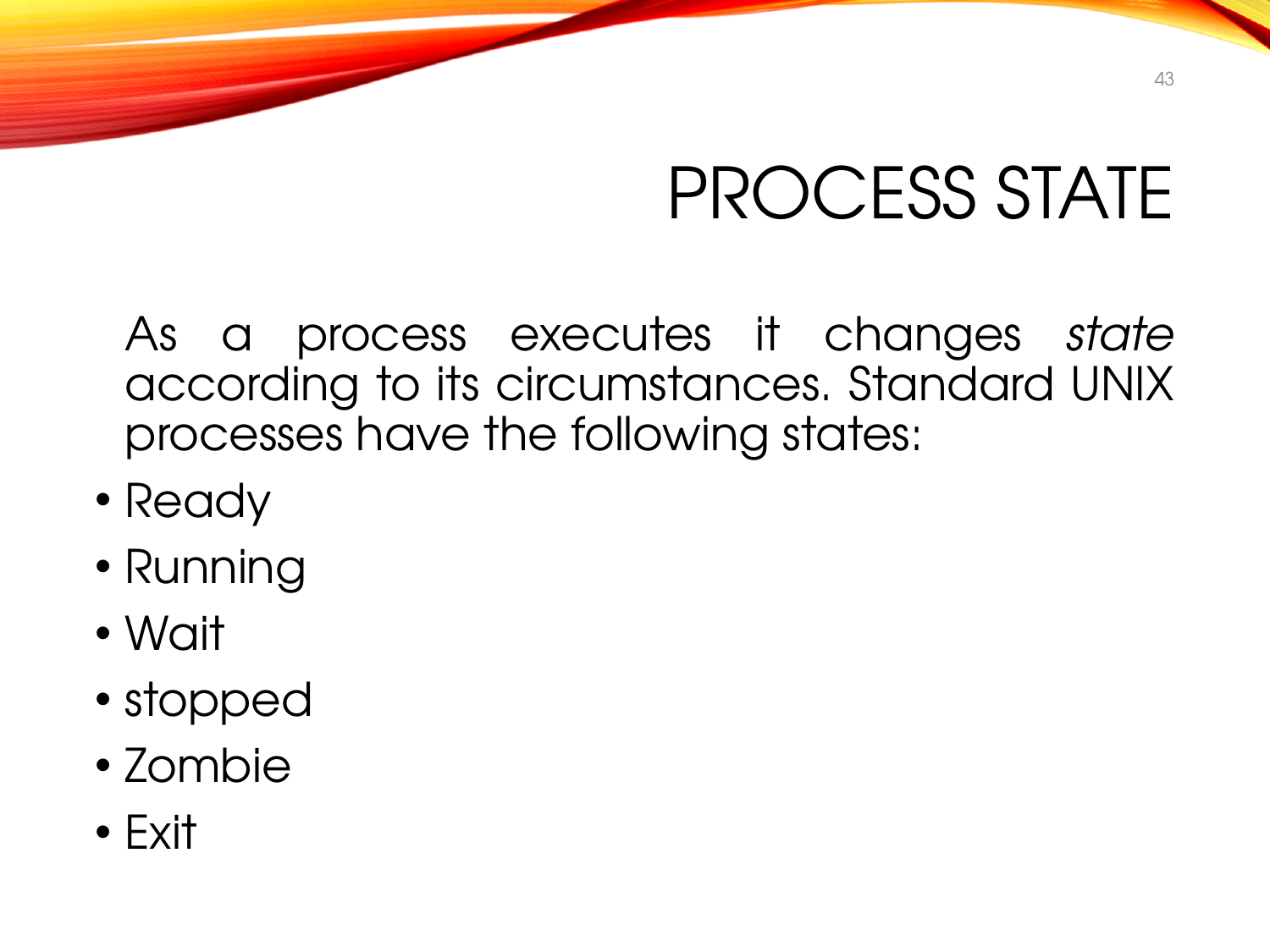

43
# Process State
		As a process executes it changes state according to its circumstances. Standard UNIX processes have the following states:
Ready
Running
Wait
stopped
Zombie
Exit